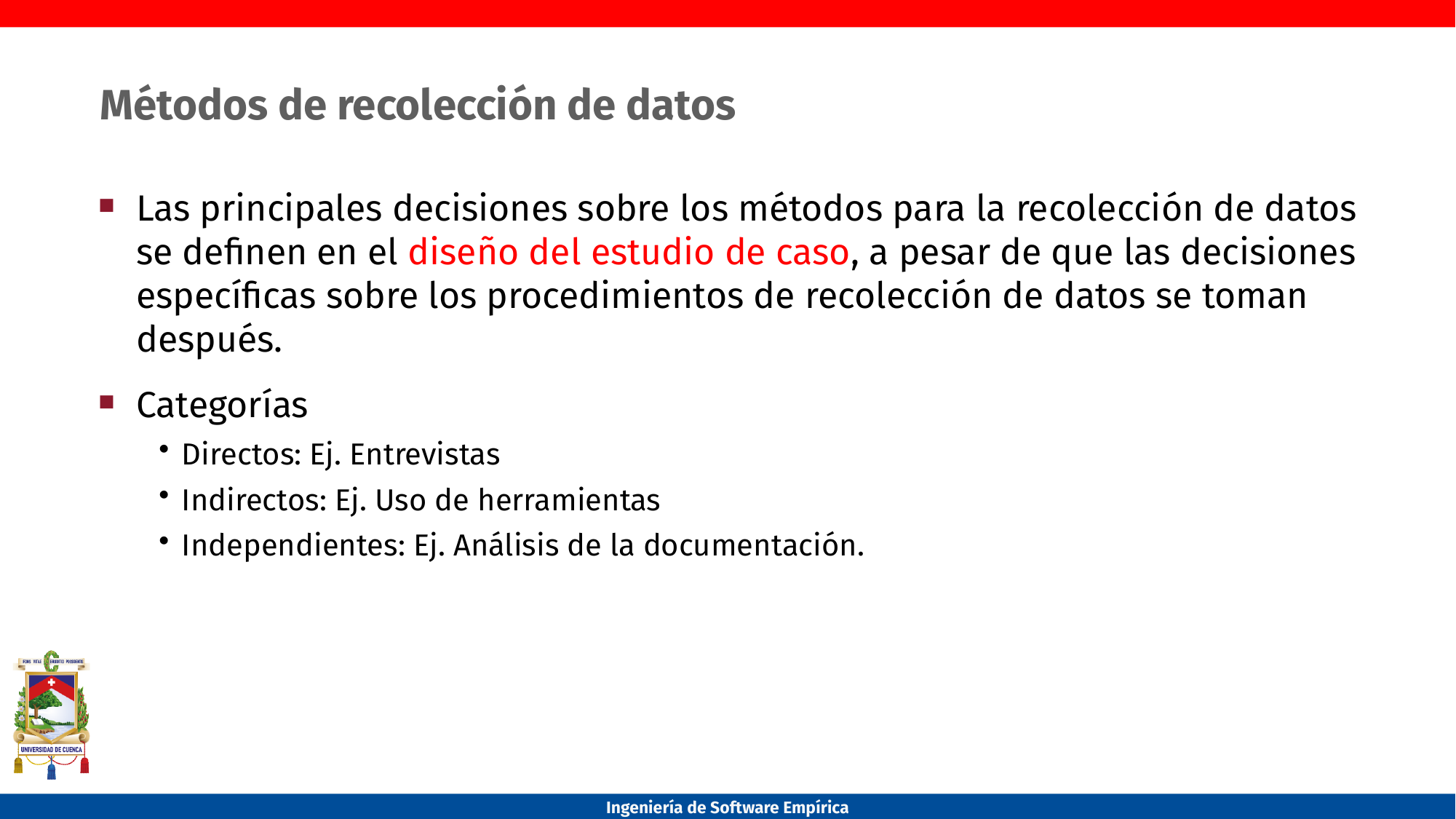

# Métodos de recolección de datos
Las principales decisiones sobre los métodos para la recolección de datos se definen en el diseño del estudio de caso, a pesar de que las decisiones específicas sobre los procedimientos de recolección de datos se toman después.
Categorías
Directos: Ej. Entrevistas
Indirectos: Ej. Uso de herramientas
Independientes: Ej. Análisis de la documentación.